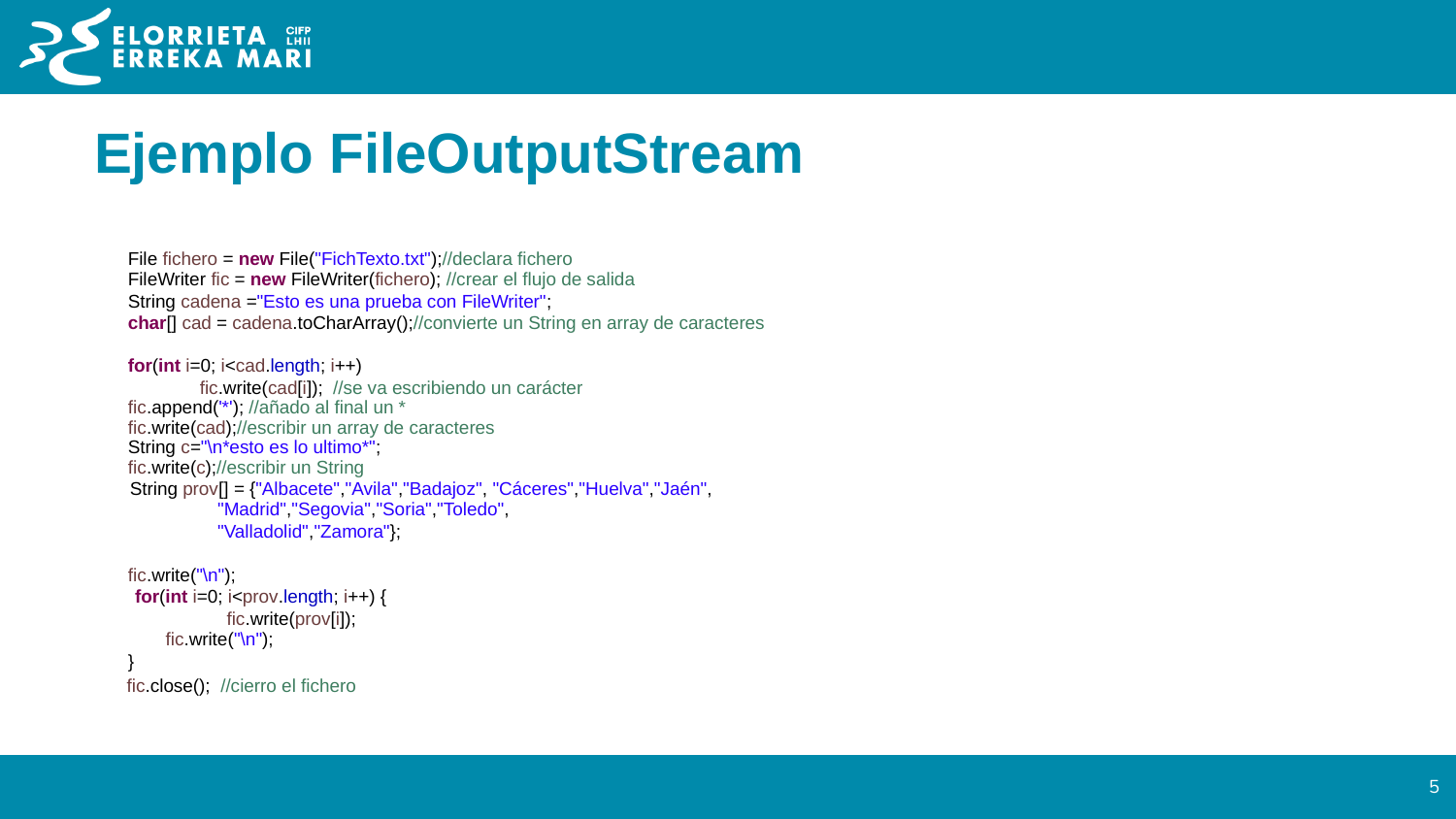

# Ejemplo FileOutputStream
File fichero = new File("FichTexto.txt");//declara fichero
FileWriter fic = new FileWriter(fichero); //crear el flujo de salida
String cadena ="Esto es una prueba con FileWriter";
char[] cad = cadena.toCharArray();//convierte un String en array de caracteres
for(int i=0; i<cad.length; i++)
fic.write(cad[i]);  //se va escribiendo un carácter
fic.append('*'); //añado al final un *
fic.write(cad);//escribir un array de caracteres
String c="\n*esto es lo ultimo*";
fic.write(c);//escribir un String
       String prov[] = {"Albacete","Avila","Badajoz", "Cáceres","Huelva","Jaén",
"Madrid","Segovia","Soria","Toledo",
"Valladolid","Zamora"};
fic.write("\n");
        for(int i=0; i<prov.length; i++) {
	fic.write(prov[i]);
              fic.write("\n");
}
      fic.close();  //cierro el fichero
5